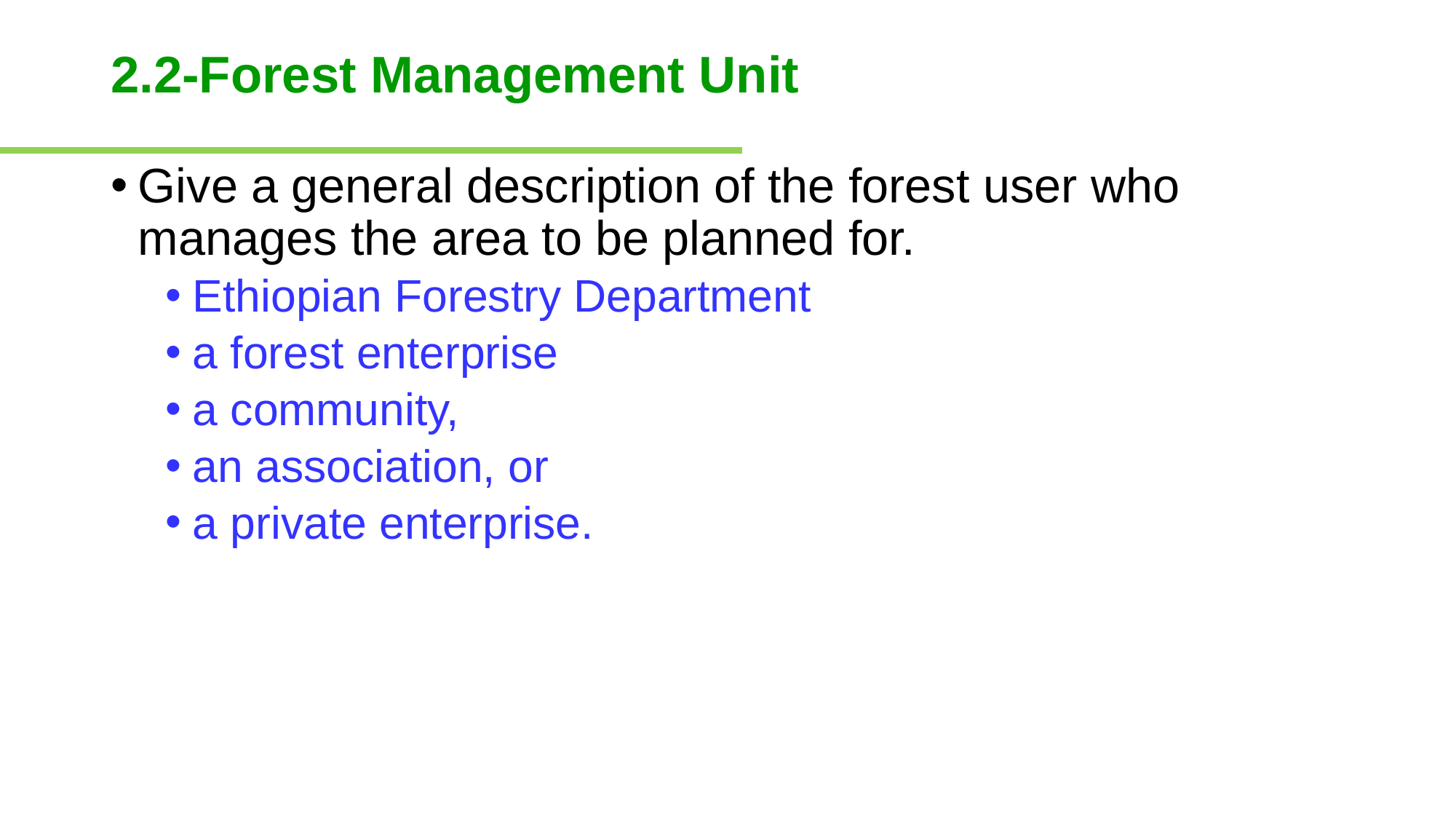

# 2.2-Forest Management Unit
Give a general description of the forest user who manages the area to be planned for.
Ethiopian Forestry Department
a forest enterprise
a community,
an association, or
a private enterprise.